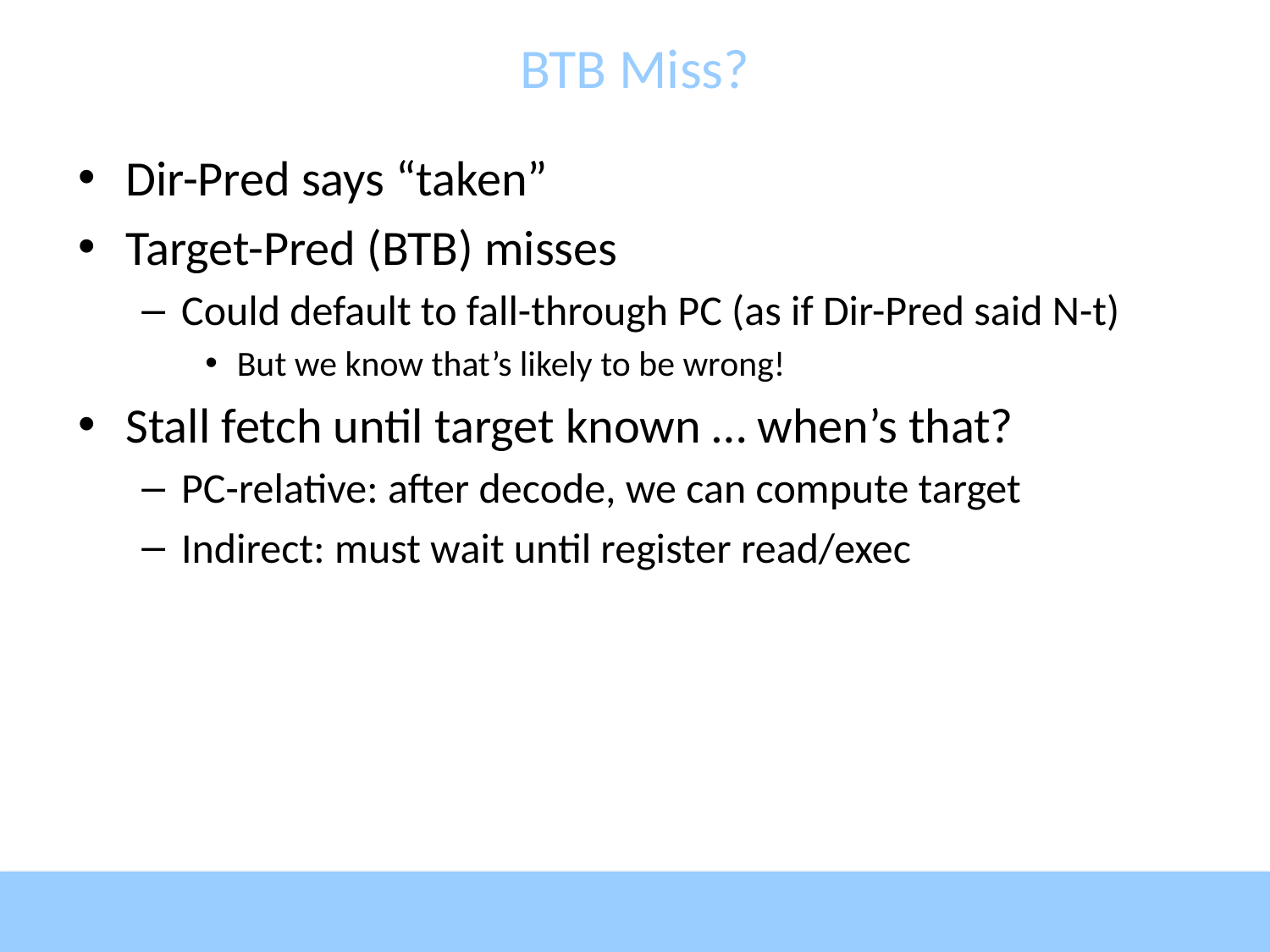

# BTB Miss?
Dir-Pred says “taken”
Target-Pred (BTB) misses
Could default to fall-through PC (as if Dir-Pred said N-t)
But we know that’s likely to be wrong!
Stall fetch until target known … when’s that?
PC-relative: after decode, we can compute target
Indirect: must wait until register read/exec